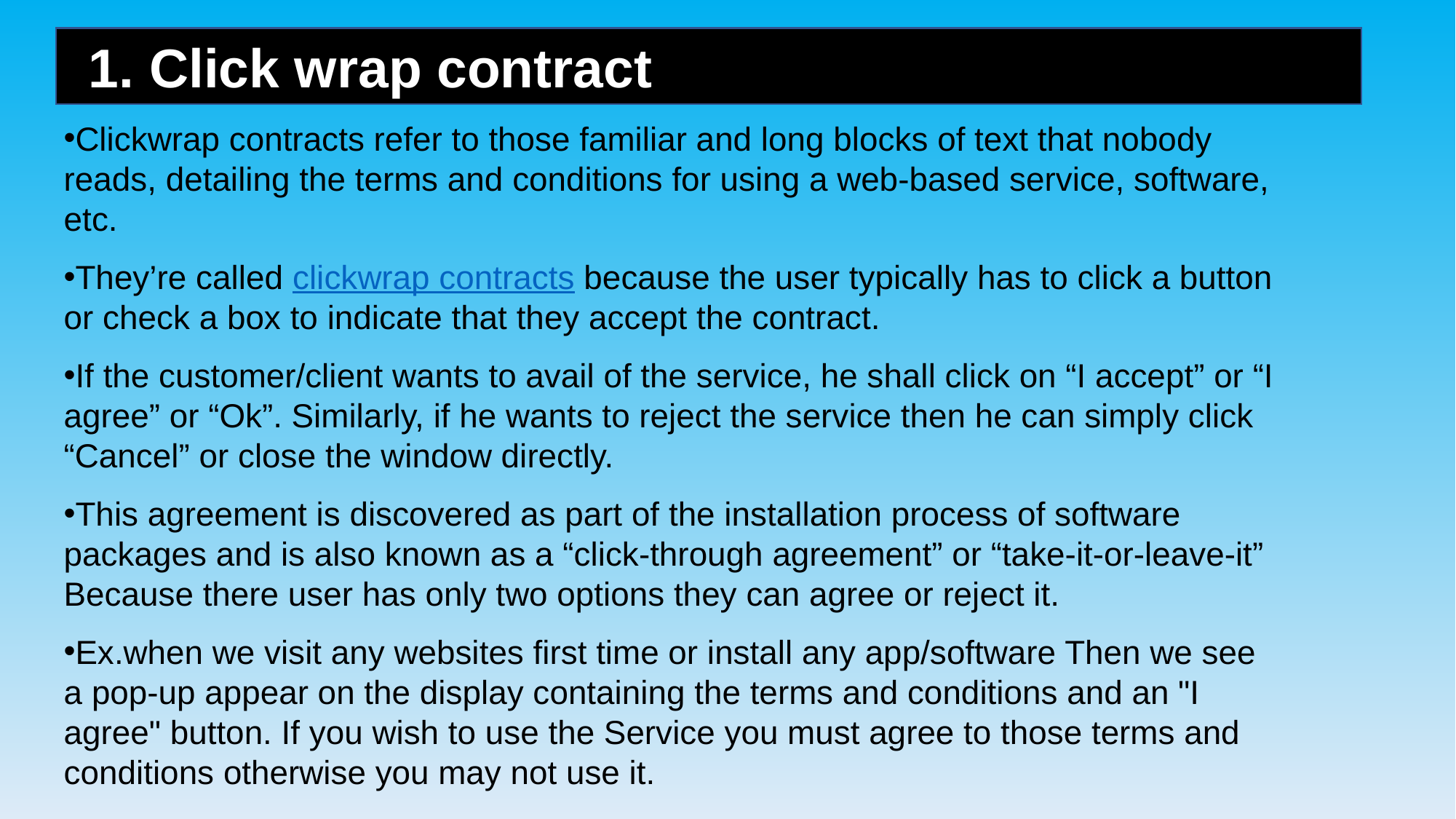

1. Click wrap contract
Clickwrap contracts refer to those familiar and long blocks of text that nobody reads, detailing the terms and conditions for using a web-based service, software, etc.
They’re called clickwrap contracts because the user typically has to click a button or check a box to indicate that they accept the contract.
If the customer/client wants to avail of the service, he shall click on “I accept” or “I agree” or “Ok”. Similarly, if he wants to reject the service then he can simply click “Cancel” or close the window directly.
This agreement is discovered as part of the installation process of software packages and is also known as a “click-through agreement” or “take-it-or-leave-it” Because there user has only two options they can agree or reject it.
Ex.when we visit any websites first time or install any app/software Then we see a pop-up appear on the display containing the terms and conditions and an "I agree" button. If you wish to use the Service you must agree to those terms and conditions otherwise you may not use it.